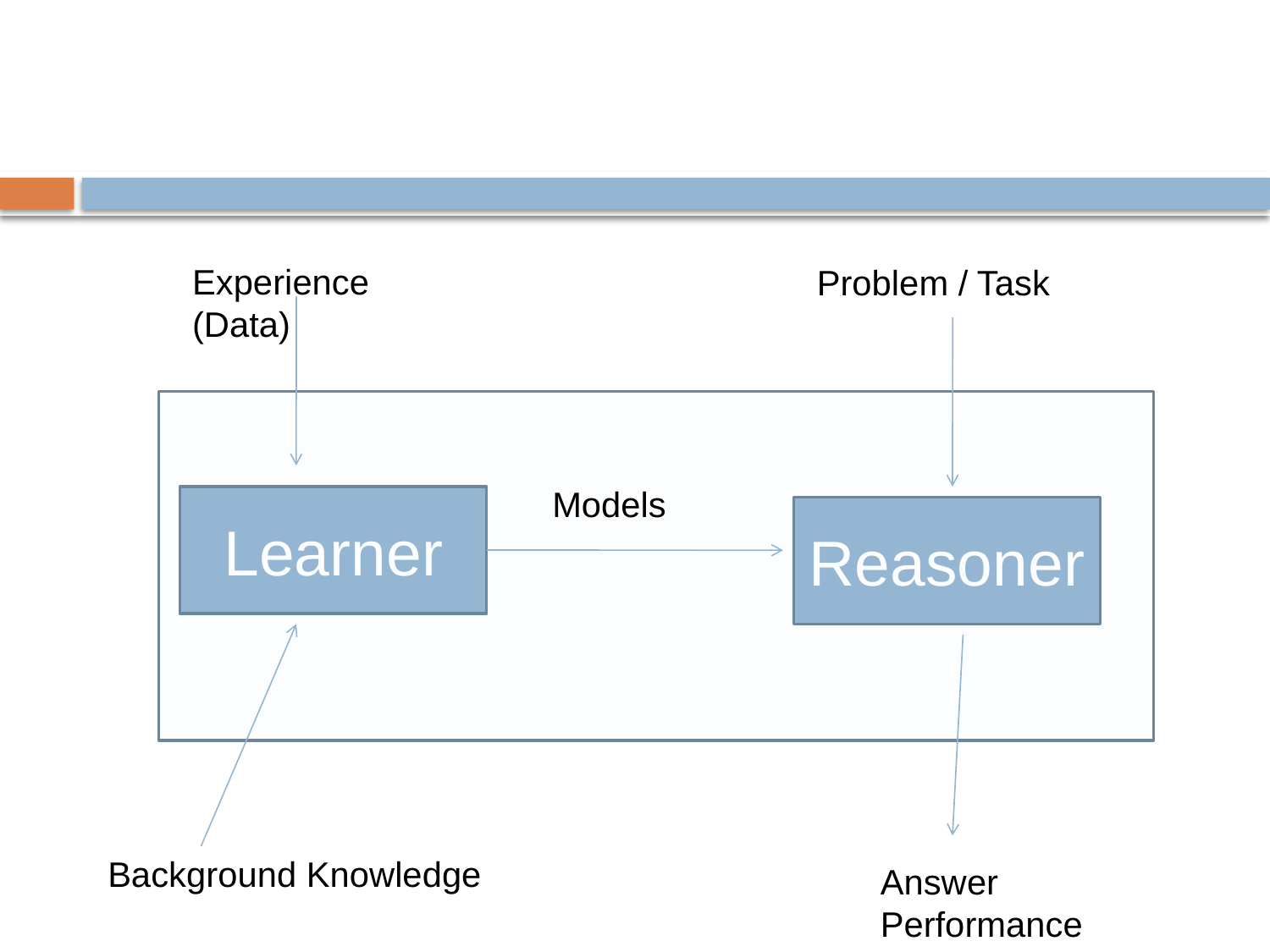

Experience (Data)
Problem / Task

Models
Learner
Reasoner
Background Knowledge
Answer
Performance Measure